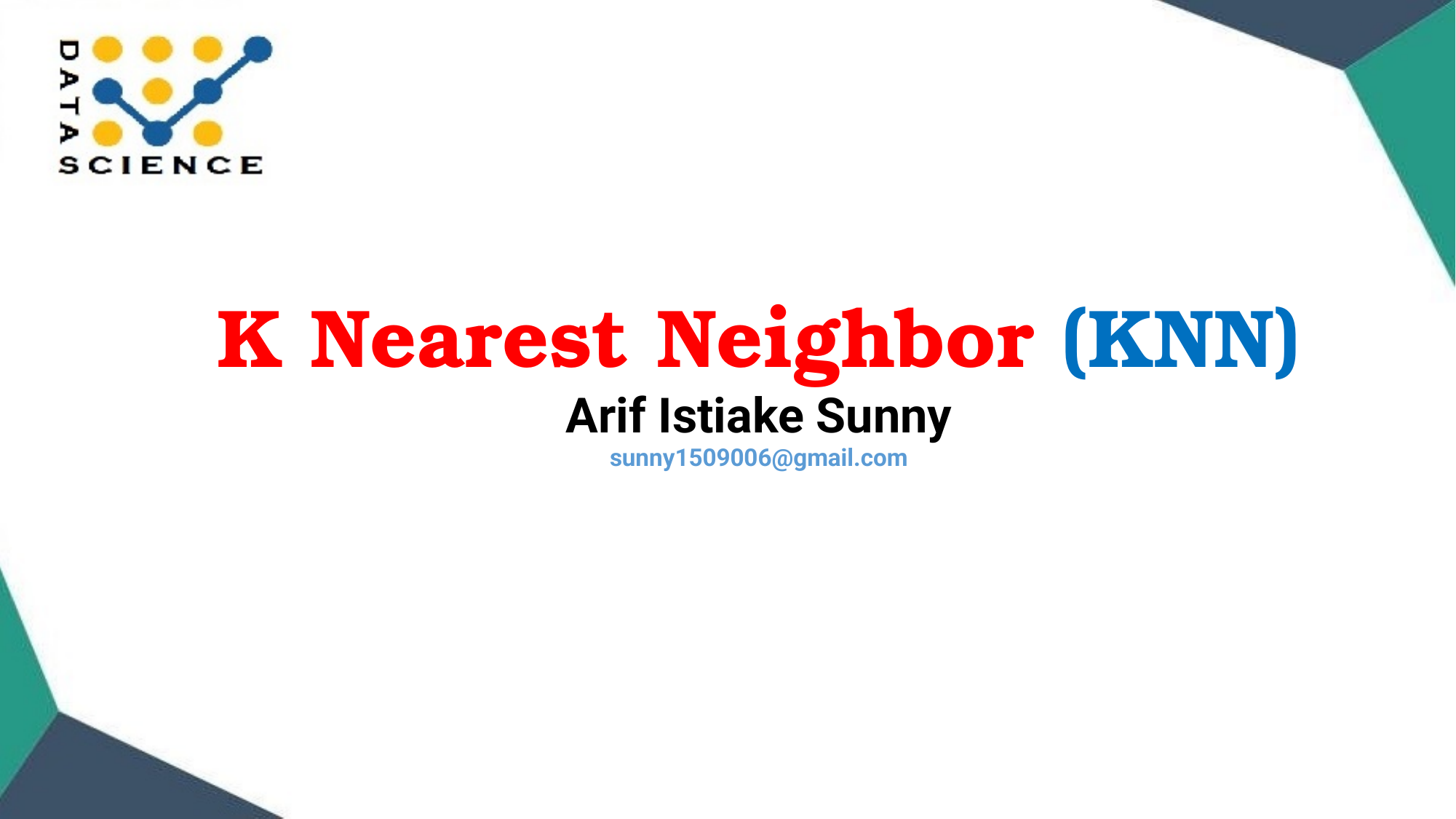

K Nearest Neighbor (KNN)
Arif Istiake Sunny
sunny1509006@gmail.com